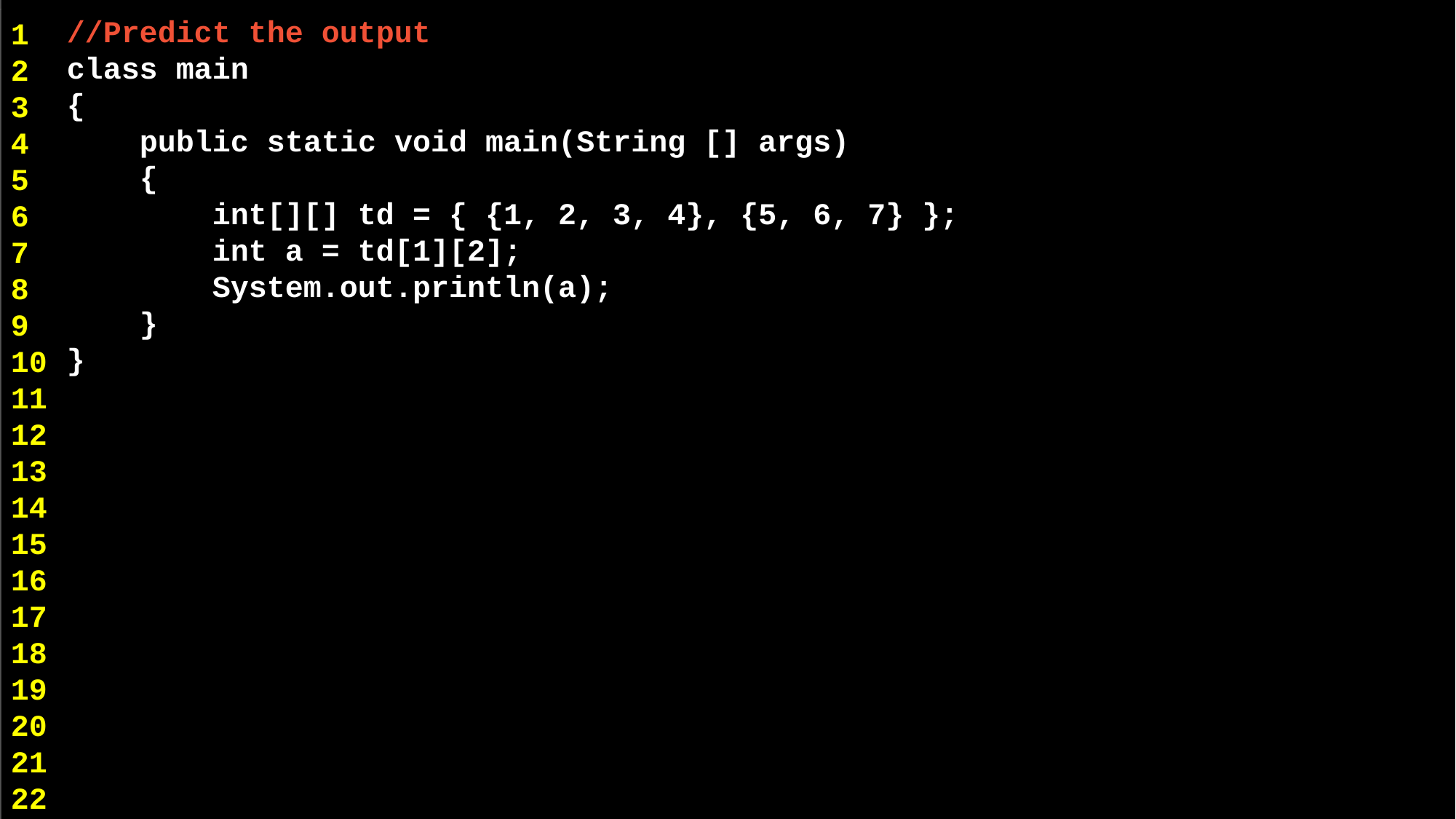

//Predict the output
class main
{
    public static void main(String [] args)
    {
        int[][] td = { {1, 2, 3, 4}, {5, 6, 7} };
        int a = td[1][2];
        System.out.println(a);
    }
}

1
2
3
4
5
6
7
8
9
10
11
12
13
14
15
16
17
18
19
20
21
22